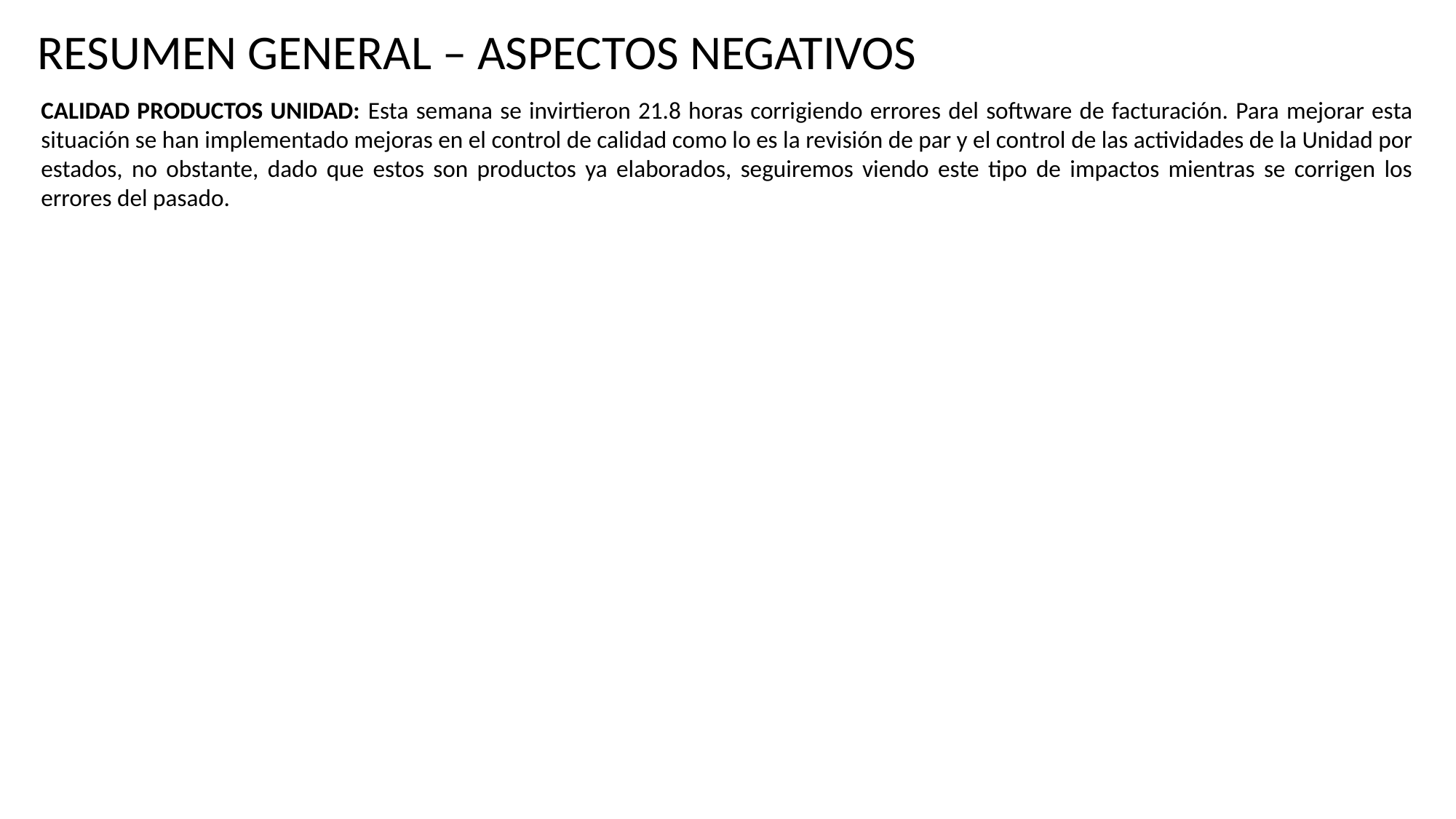

RESUMEN GENERAL – ASPECTOS NEGATIVOS
CALIDAD PRODUCTOS UNIDAD: Esta semana se invirtieron 21.8 horas corrigiendo errores del software de facturación. Para mejorar esta situación se han implementado mejoras en el control de calidad como lo es la revisión de par y el control de las actividades de la Unidad por estados, no obstante, dado que estos son productos ya elaborados, seguiremos viendo este tipo de impactos mientras se corrigen los errores del pasado.